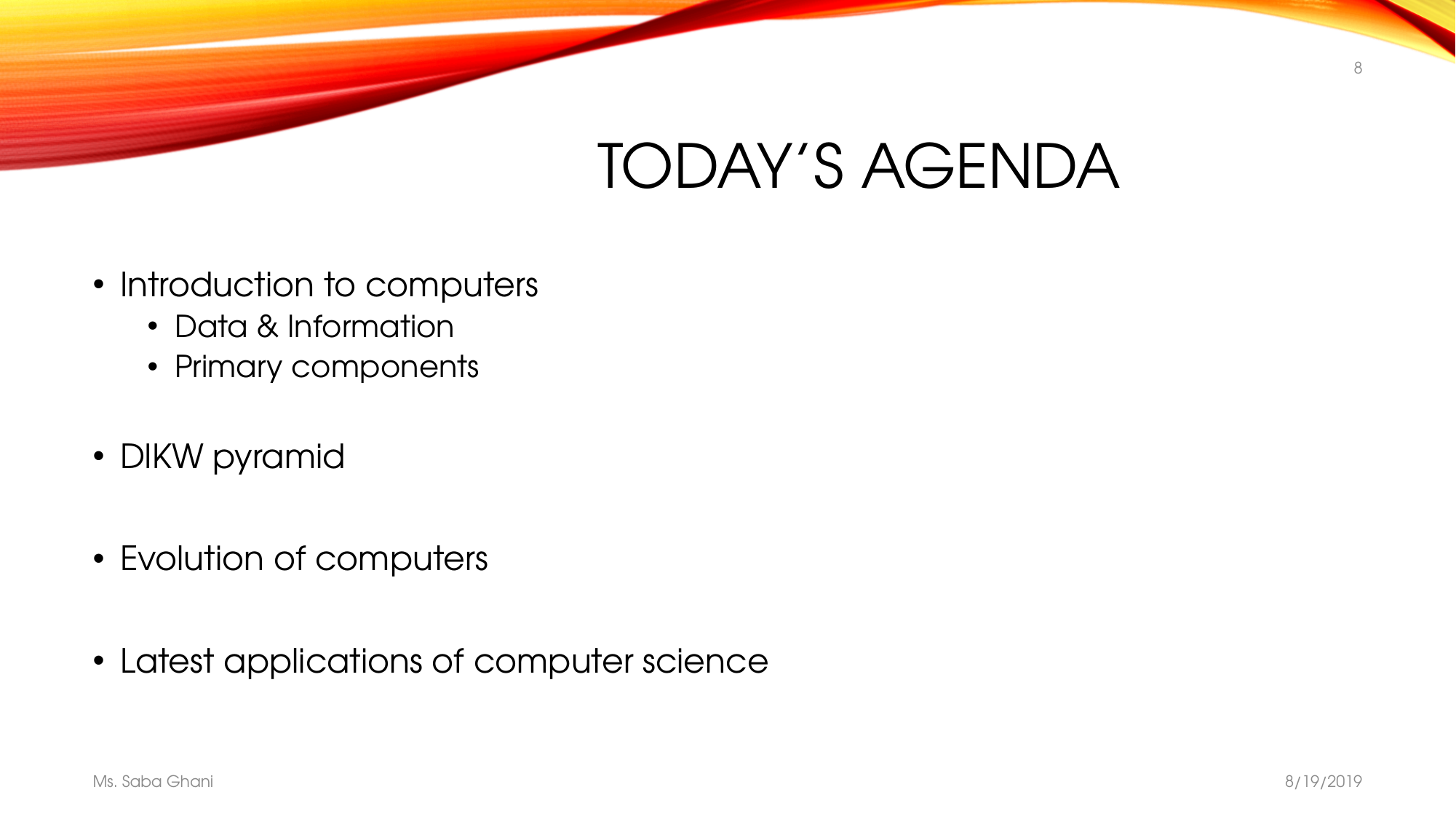

8
# Today’s agenda
Introduction to computers
Data & Information
Primary components

DIKW pyramid

Evolution of computers

Latest applications of computer science
Ms. Saba Ghani
8/19/2019